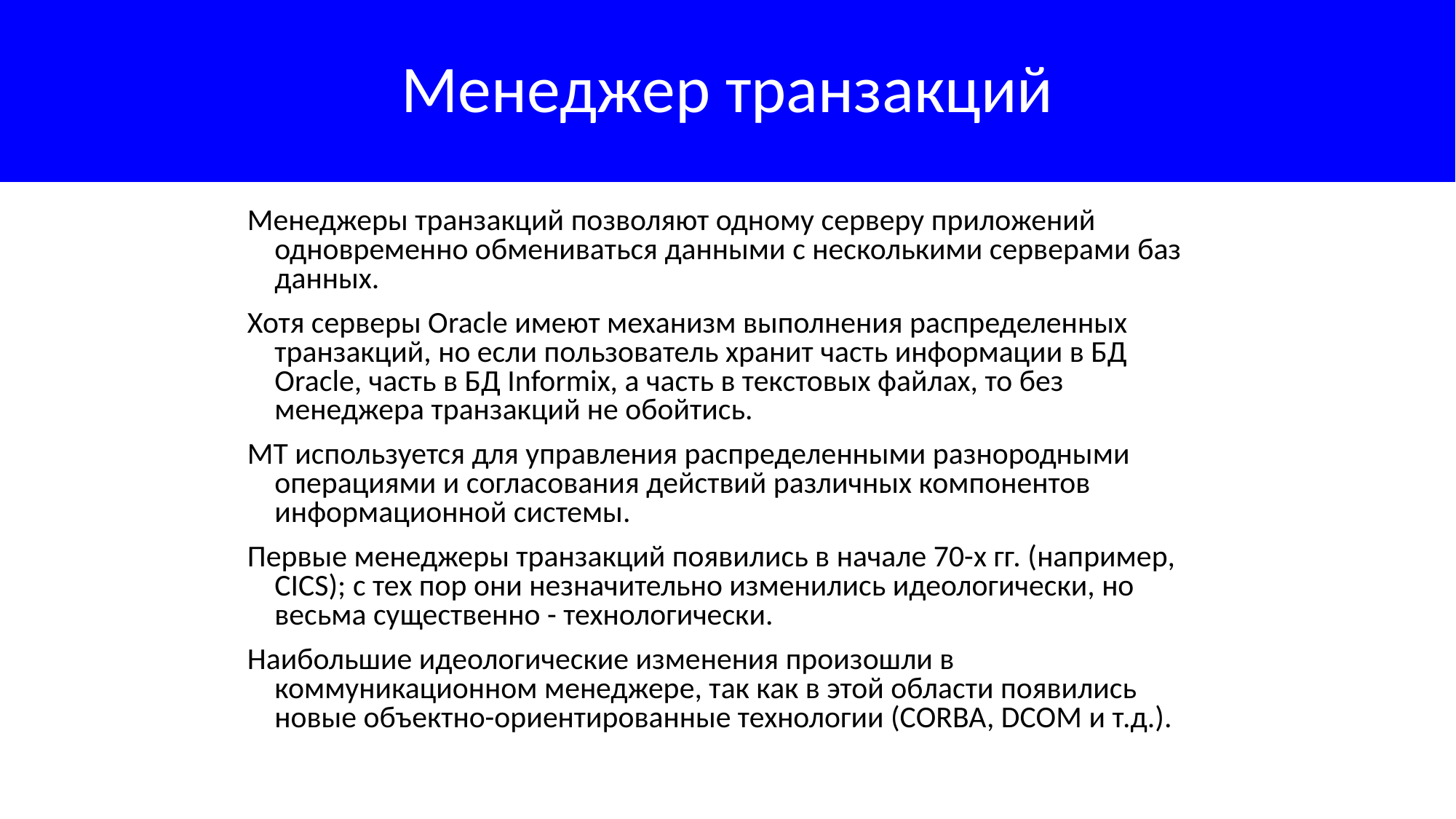

Менеджер транзакций
Менеджеры транзакций позволяют одному серверу приложений одновременно обмениваться данными с несколькими серверами баз данных.
Хотя серверы Oracle имеют механизм выполнения распределенных транзакций, но если пользователь хранит часть информации в БД Oracle, часть в БД Informix, а часть в текстовых файлах, то без менеджера транзакций не обойтись.
МТ используется для управления распределенными разнородными операциями и согласования действий различных компонентов информационной системы.
Первые менеджеры транзакций появились в начале 70-х гг. (например, CICS); с тех пор они незначительно изменились идеологически, но весьма существенно - технологически.
Наибольшие идеологические изменения произошли в коммуникационном менеджере, так как в этой области появились новые объектно-ориентированные технологии (CORBA, DCOM и т.д.).